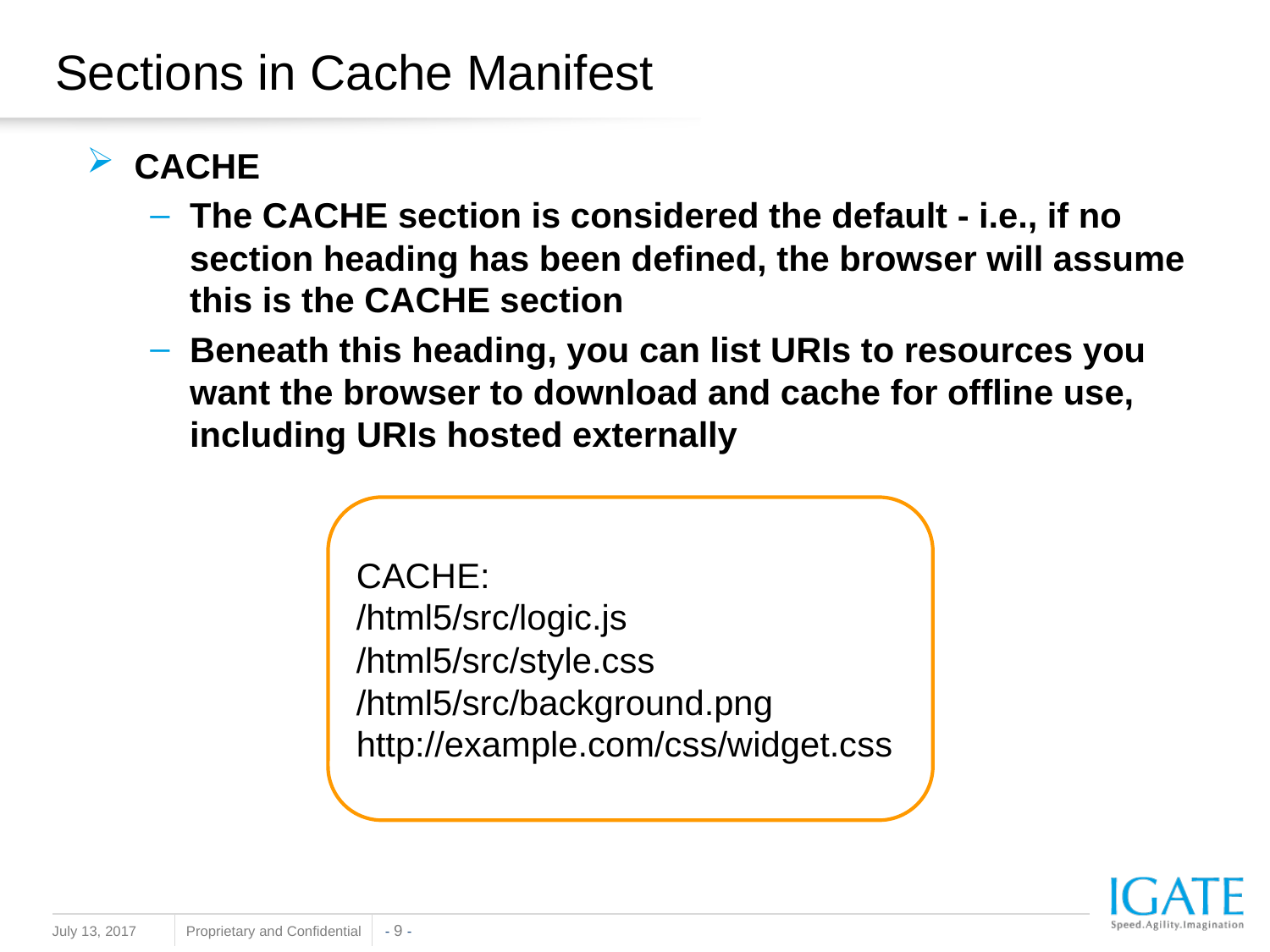

# Sections in Cache Manifest
CACHE
The CACHE section is considered the default - i.e., if no section heading has been defined, the browser will assume this is the CACHE section
Beneath this heading, you can list URIs to resources you want the browser to download and cache for offline use, including URIs hosted externally
CACHE:
/html5/src/logic.js
/html5/src/style.css
/html5/src/background.png
http://example.com/css/widget.css